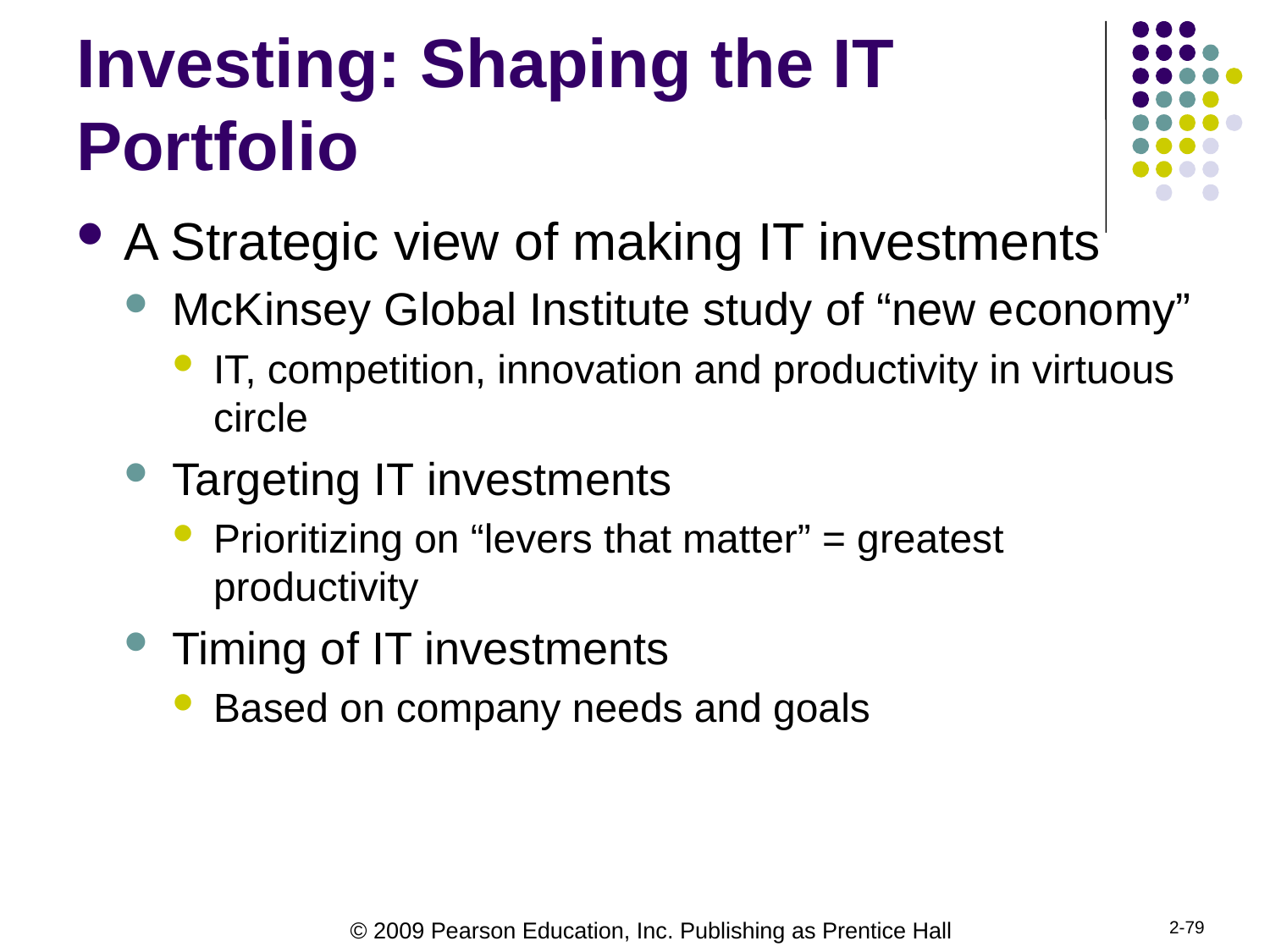

# Investing: Shaping the IT Portfolio
A Strategic view of making IT investments
McKinsey Global Institute study of “new economy”
IT, competition, innovation and productivity in virtuous circle
Targeting IT investments
Prioritizing on “levers that matter” = greatest productivity
Timing of IT investments
Based on company needs and goals
2-79